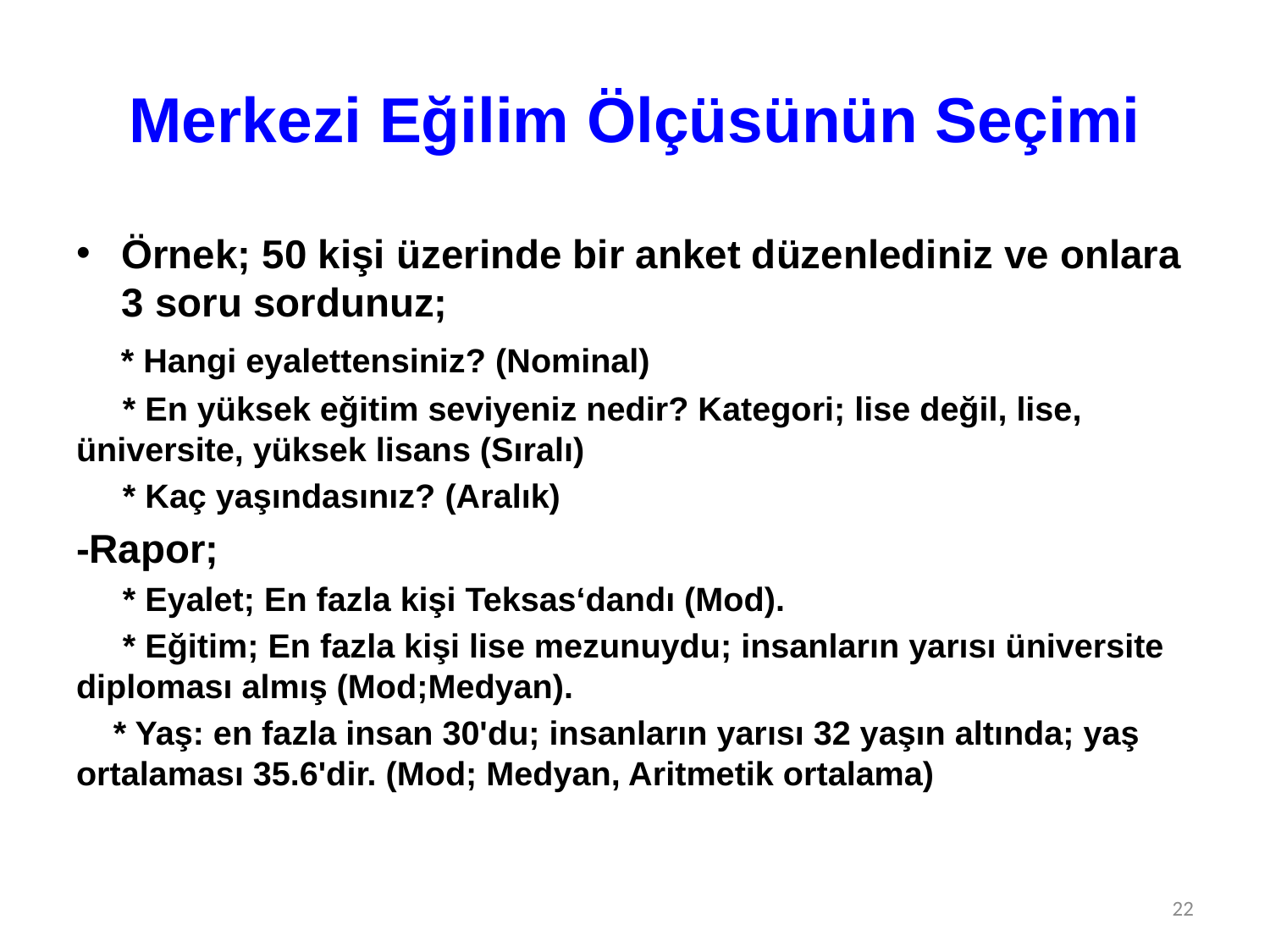

# Merkezi Eğilim Ölçüsünün Seçimi
Örnek; 50 kişi üzerinde bir anket düzenlediniz ve onlara 3 soru sordunuz;
    * Hangi eyalettensiniz? (Nominal)
     * En yüksek eğitim seviyeniz nedir? Kategori; lise değil, lise, üniversite, yüksek lisans (Sıralı)
     * Kaç yaşındasınız? (Aralık)
-Rapor;
     * Eyalet; En fazla kişi Teksas‘dandı (Mod).
     * Eğitim; En fazla kişi lise mezunuydu; insanların yarısı üniversite diploması almış (Mod;Medyan).
    * Yaş: en fazla insan 30'du; insanların yarısı 32 yaşın altında; yaş ortalaması 35.6'dir. (Mod; Medyan, Aritmetik ortalama)

22